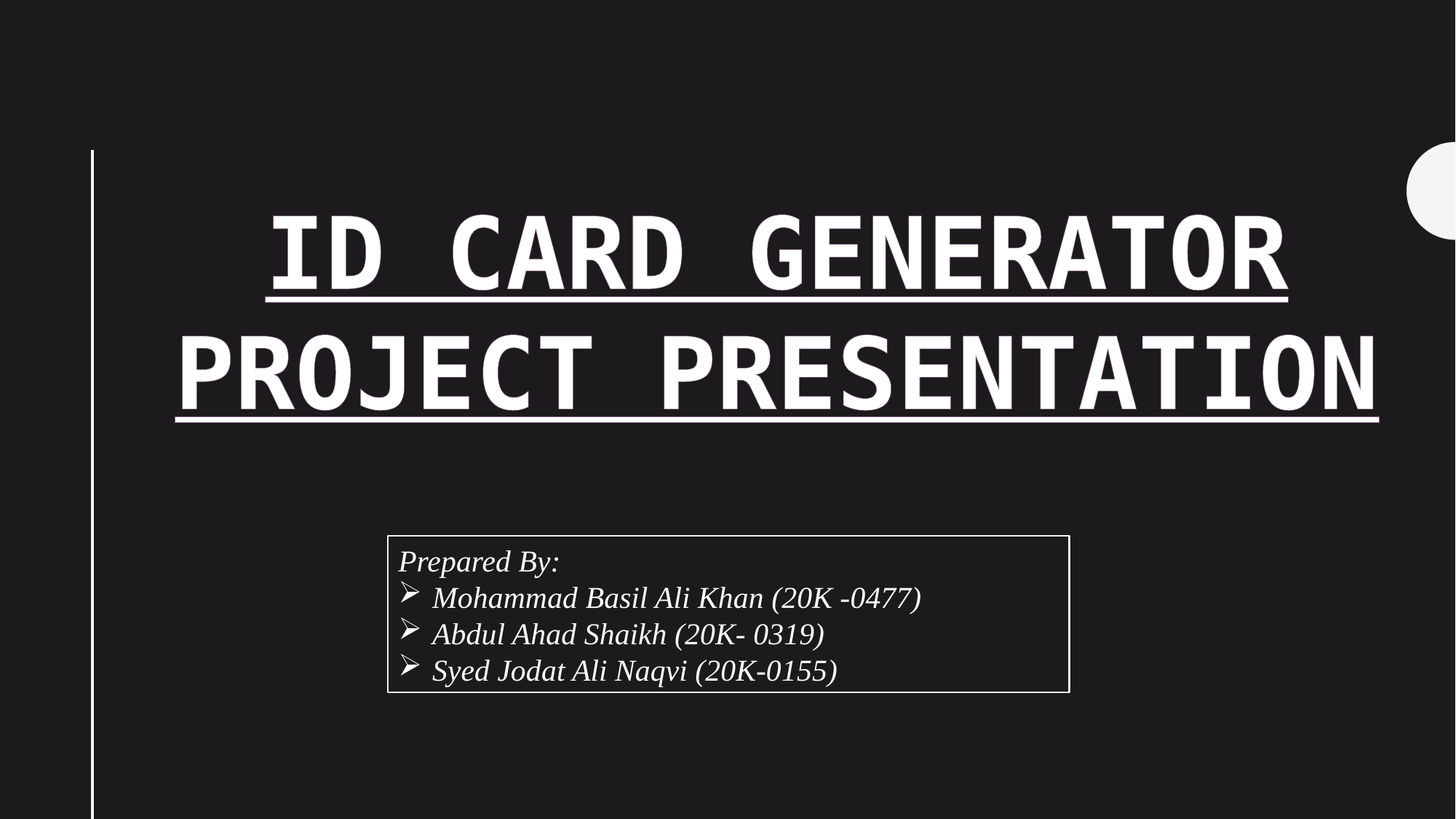

ID CARD GENERATOR
PROJECT PRESENTATION

Prepared By:
Mohammad Basil Ali Khan (20K -0477)
Abdul Ahad Shaikh (20K- 0319)
Syed Jodat Ali Naqvi (20K-0155)